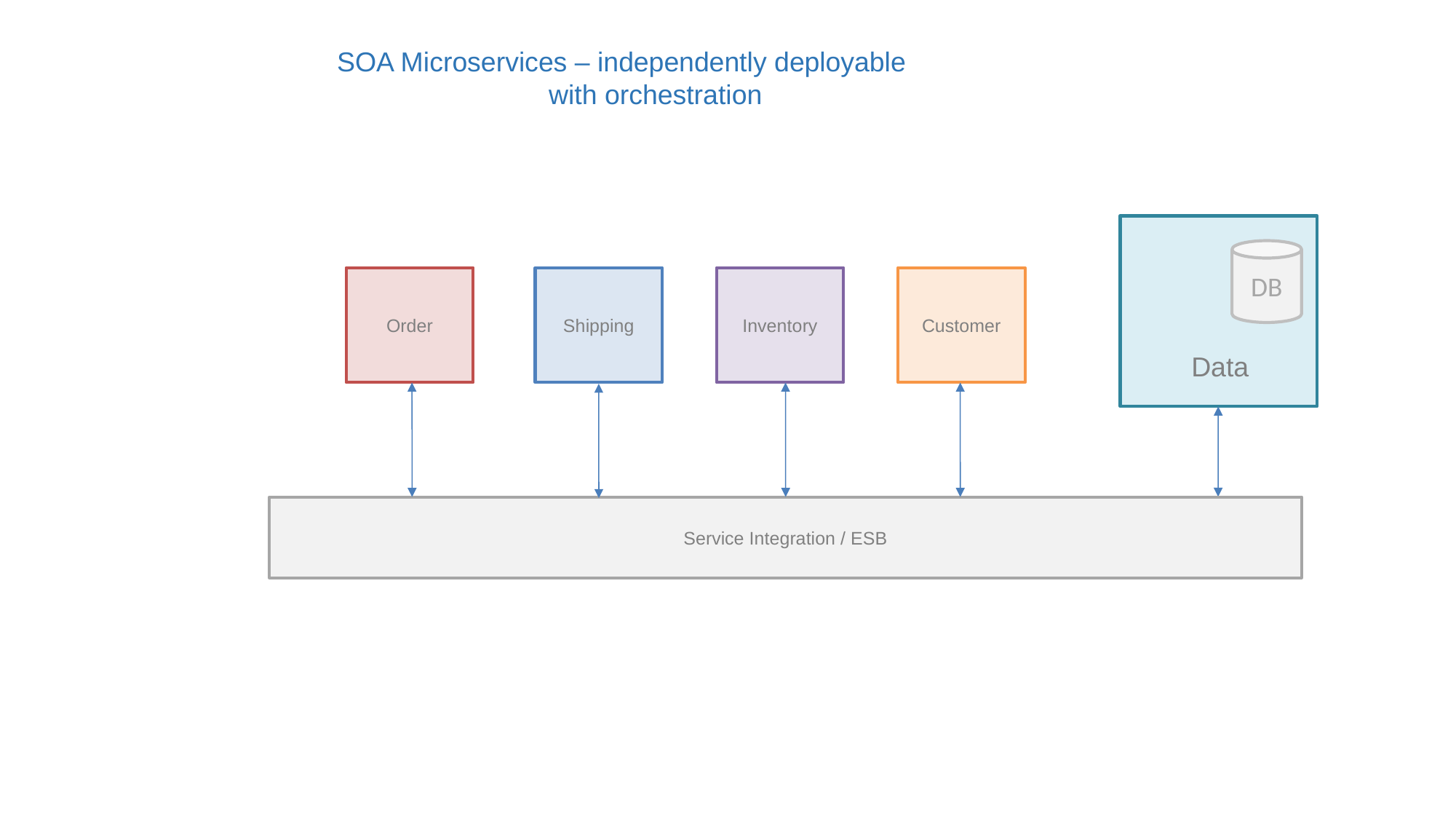

SOA Microservices – independently deployable
with orchestration

DB
Order
Shipping
Inventory
Customer
Data

Service Integration / ESB